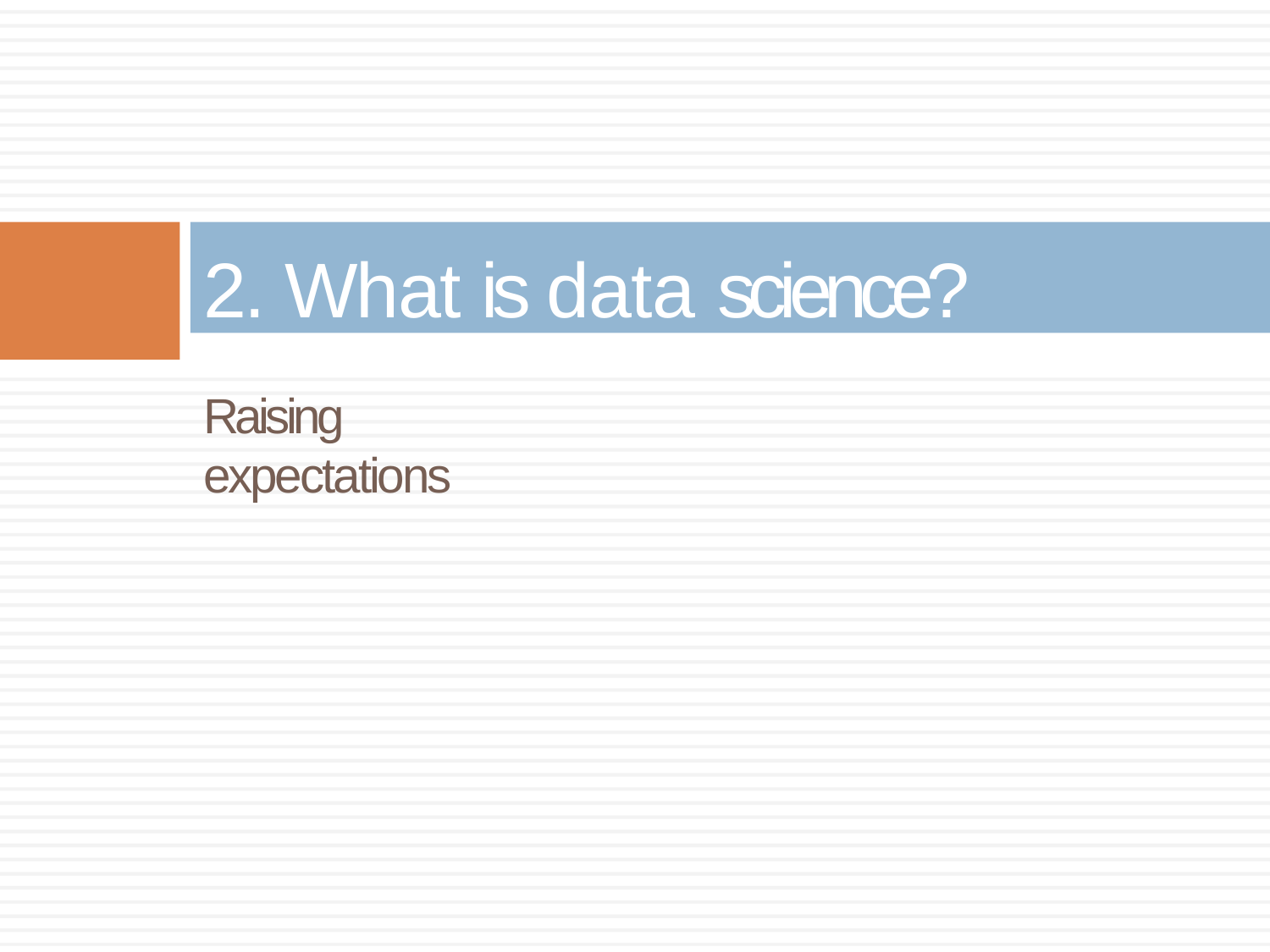

2. What is data science?
Raising expectations